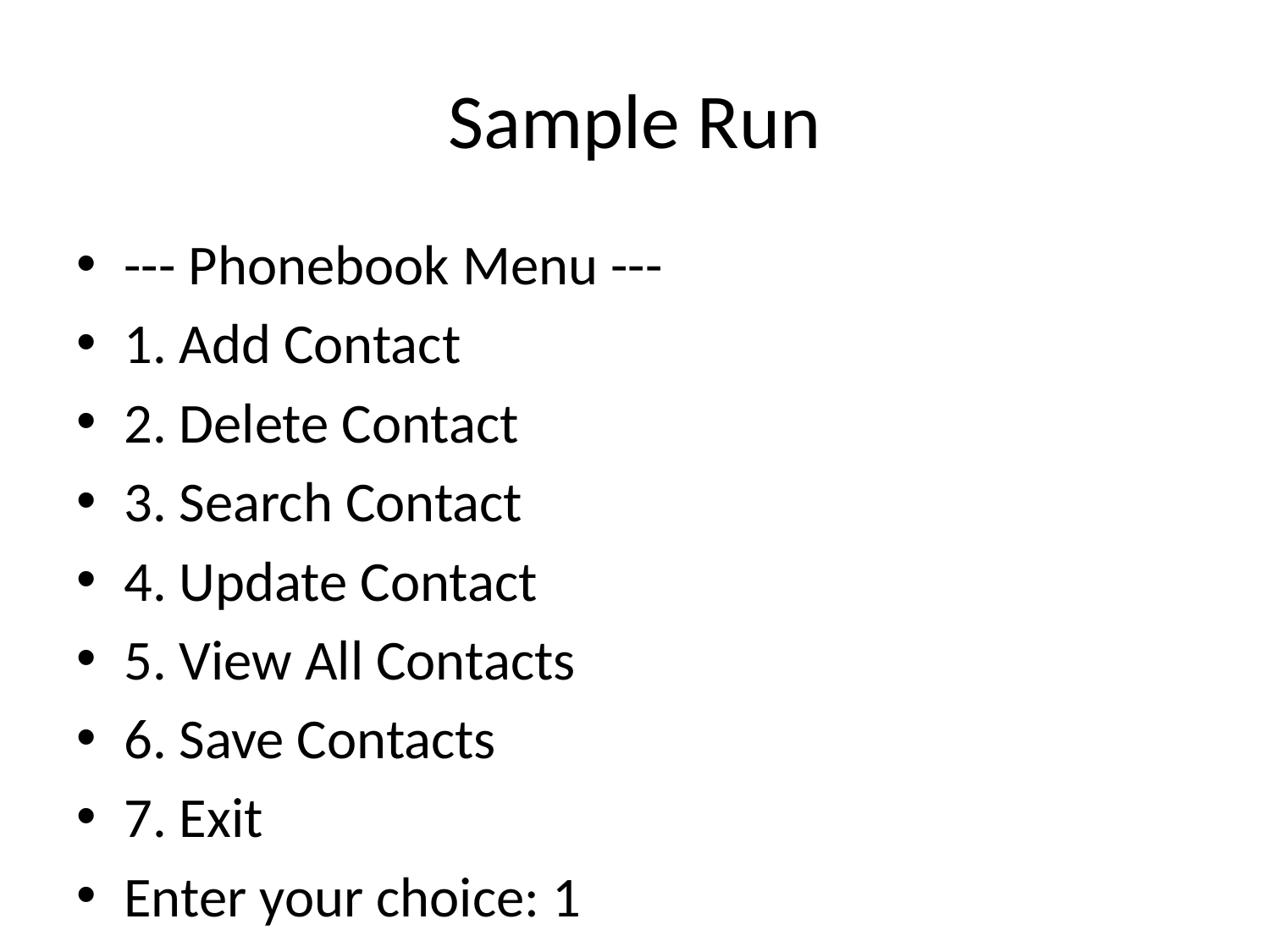

# Sample Run
--- Phonebook Menu ---
1. Add Contact
2. Delete Contact
3. Search Contact
4. Update Contact
5. View All Contacts
6. Save Contacts
7. Exit
Enter your choice: 1
Enter name: Alice
Enter phone number: 1234567890
Contact Alice added successfully.
(Optional: Add screenshot if possible)